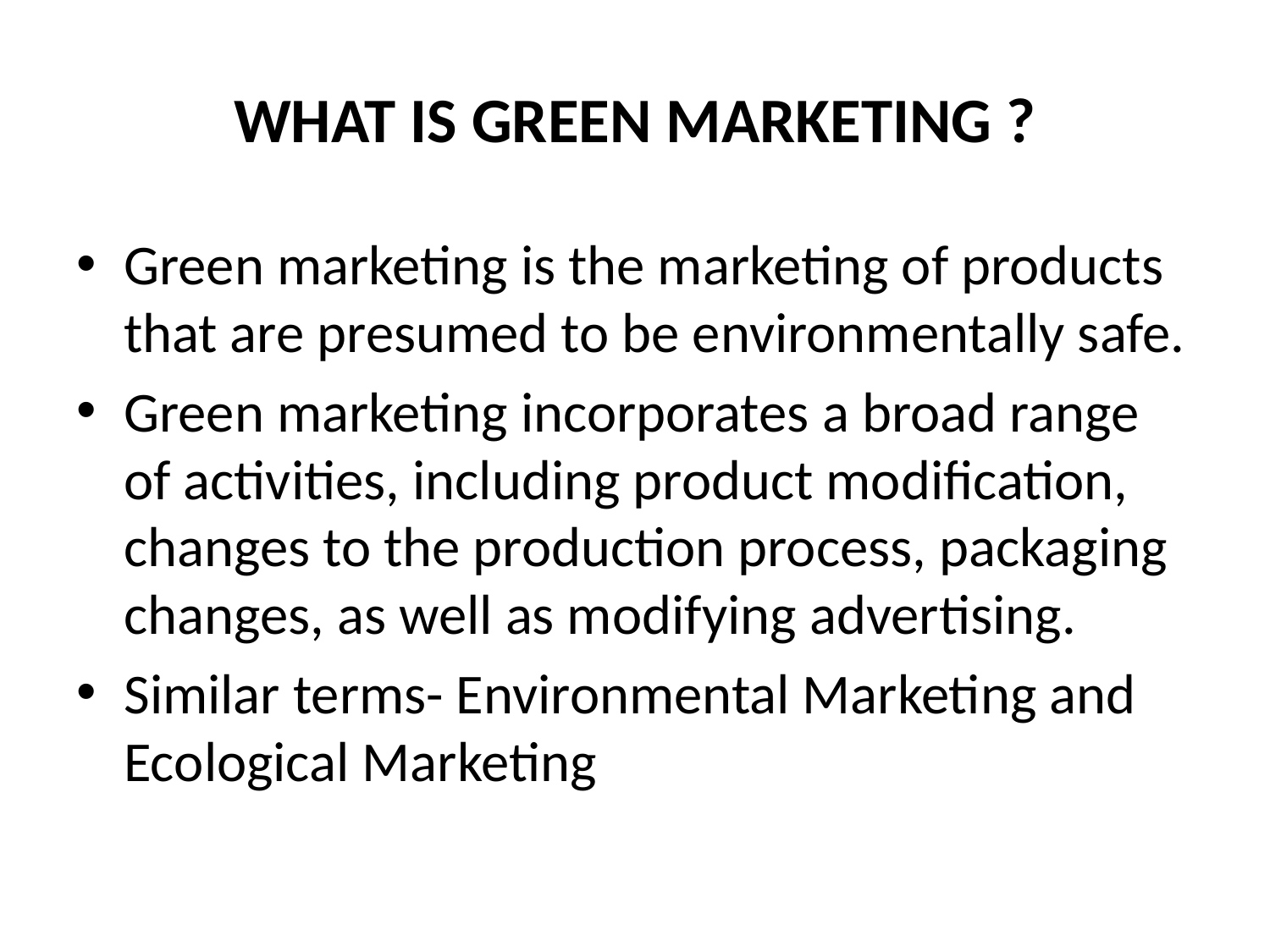

# WHAT IS GREEN MARKETING ?
Green marketing is the marketing of products that are presumed to be environmentally safe.
Green marketing incorporates a broad range of activities, including product modification, changes to the production process, packaging changes, as well as modifying advertising.
Similar terms- Environmental Marketing and Ecological Marketing